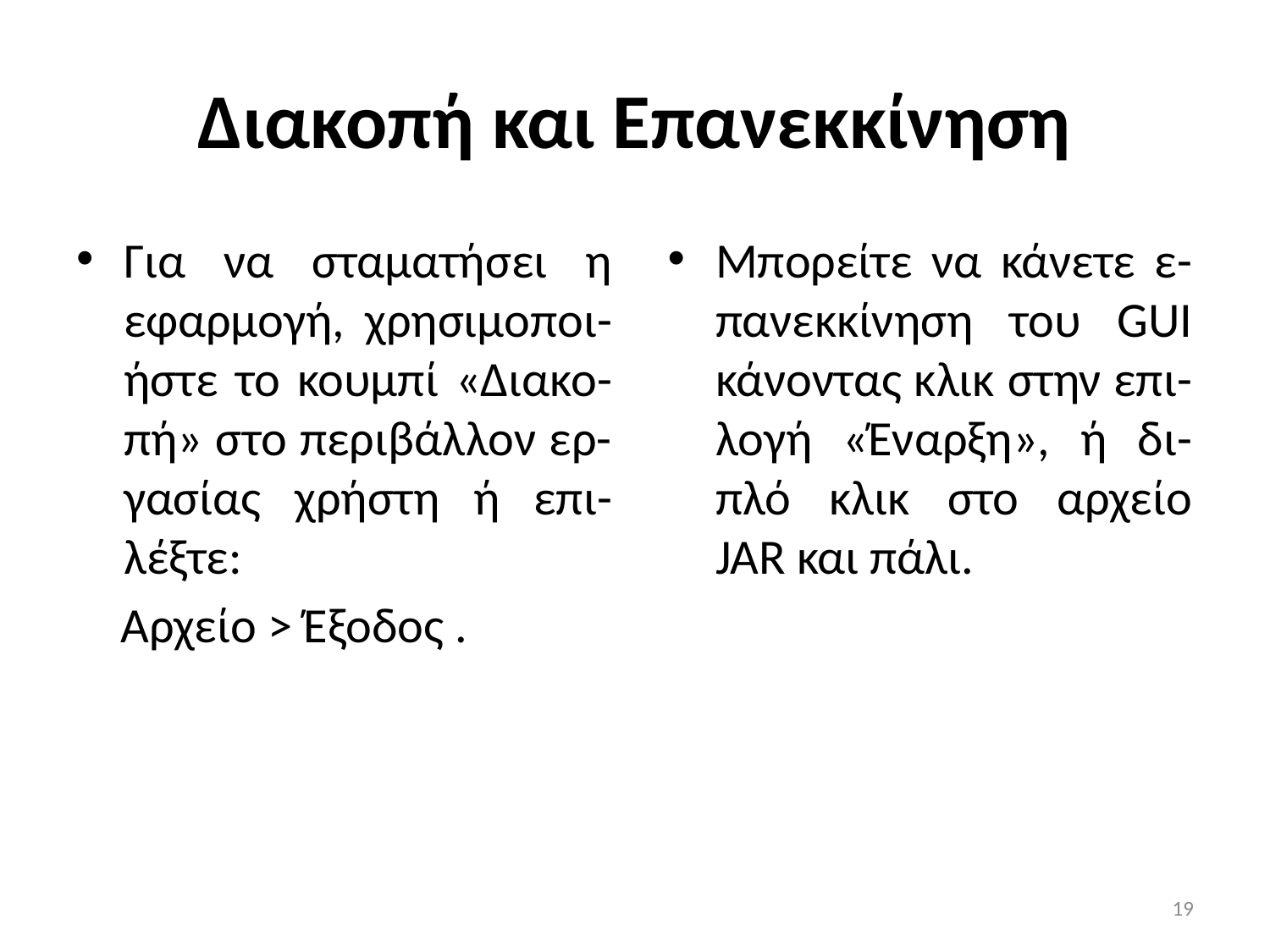

# Διακοπή και Επανεκκίνηση
Για να σταματήσει η εφαρμογή, χρησιμοποι-ήστε το κουμπί «Διακο-πή» στο περιβάλλον ερ-γασίας χρήστη ή επι-λέξτε:
    Αρχείο > Έξοδος .
Μπορείτε να κάνετε ε-πανεκκίνηση του GUI κάνοντας κλικ στην επι-λογή «Έναρξη», ή δι-πλό κλικ στο αρχείο JAR και πάλι.
19